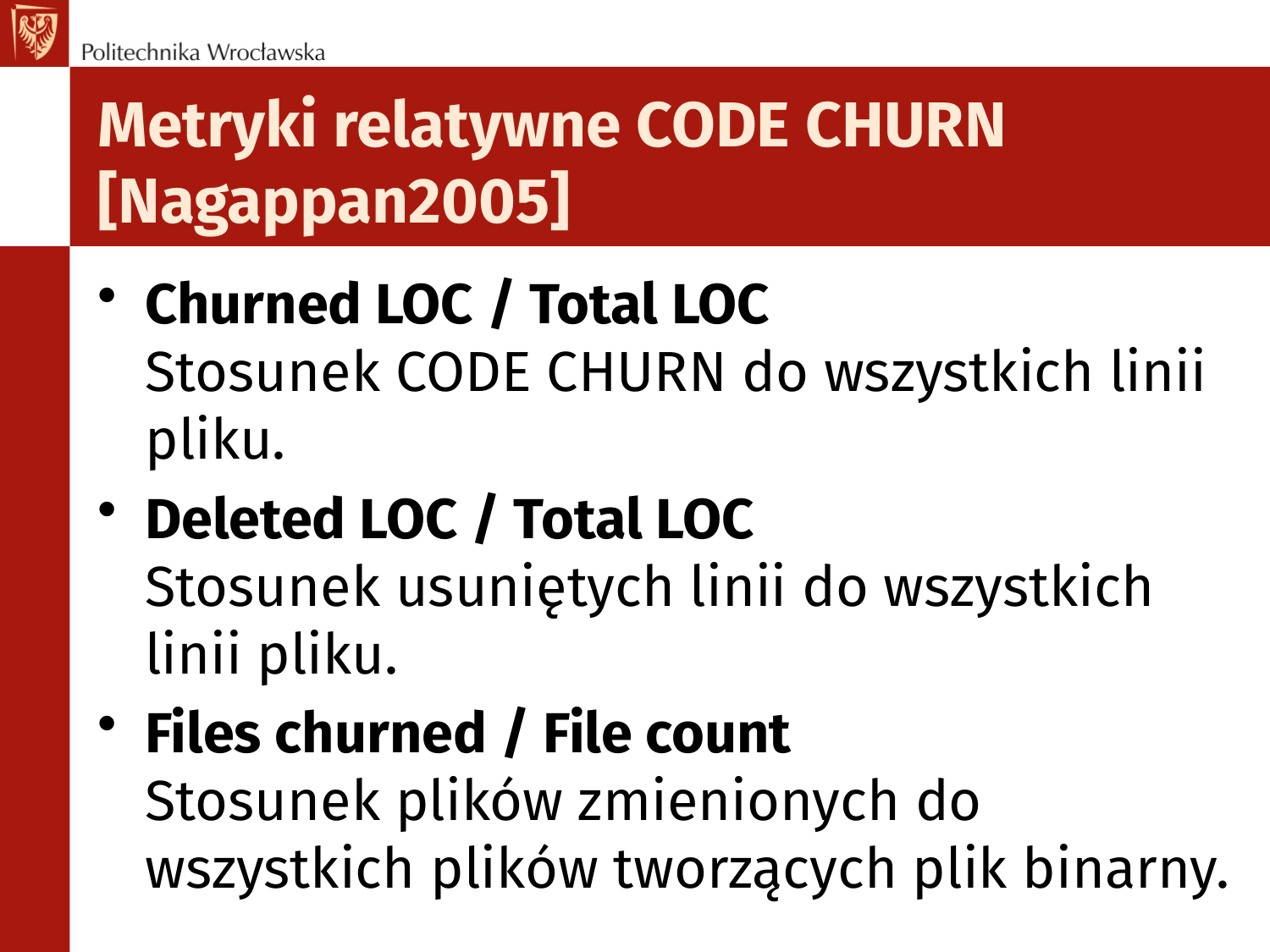

# Metryki relatywne CODE CHURN [Nagappan2005]
Churned LOC / Total LOC
Stosunek CODE CHURN do wszystkich linii pliku.
Deleted LOC / Total LOC
Stosunek usuniętych linii do wszystkich linii pliku.
Files churned / File count
Stosunek plików zmienionych do wszystkich plików tworzących plik binarny.